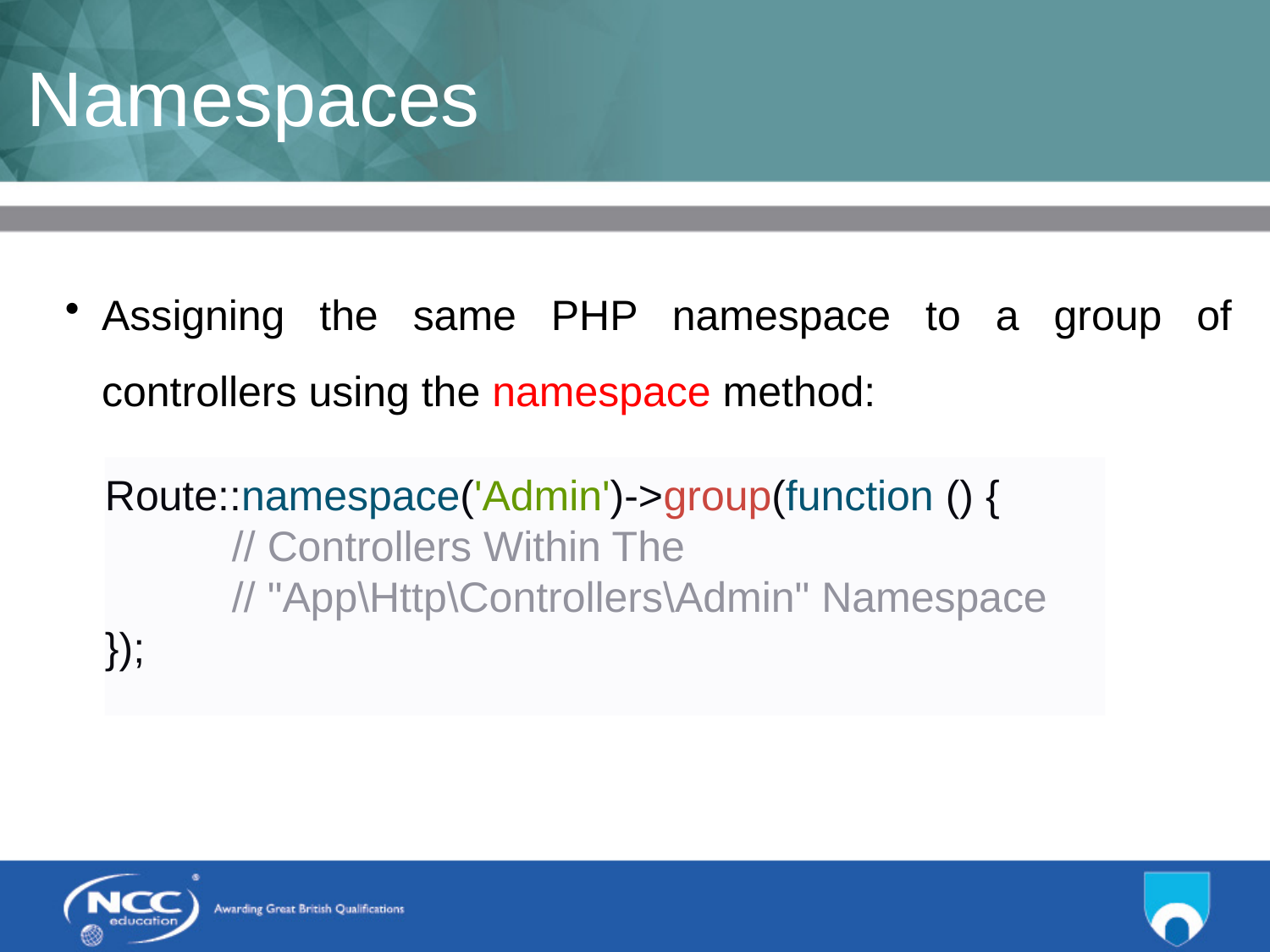

# Namespaces
Assigning the same PHP namespace to a group of controllers using the namespace method:
Route::namespace('Admin')->group(function () {
	// Controllers Within The
	// "App\Http\Controllers\Admin" Namespace
});